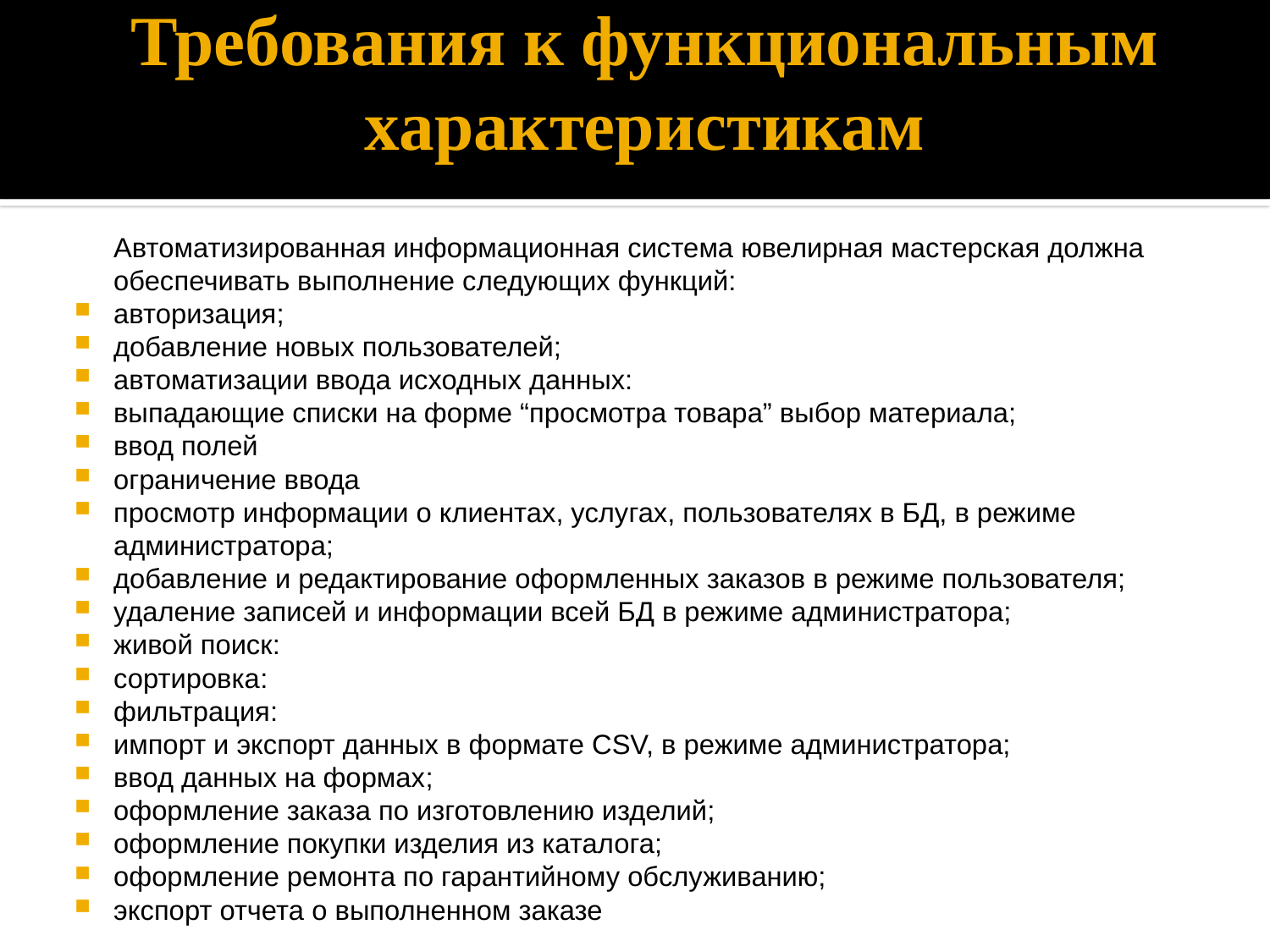

# Требования к функциональным характеристикам
Автоматизированная информационная система ювелирная мастерская должна обеспечивать выполнение следующих функций:
авторизация;
добавление новых пользователей;
автоматизации ввода исходных данных:
выпадающие списки на форме “просмотра товара” выбор материала;
ввод полей
ограничение ввода
просмотр информации о клиентах, услугах, пользователях в БД, в режиме администратора;
добавление и редактирование оформленных заказов в режиме пользователя;
удаление записей и информации всей БД в режиме администратора;
живой поиск:
сортировка:
фильтрация:
импорт и экспорт данных в формате CSV, в режиме администратора;
ввод данных на формах;
оформление заказа по изготовлению изделий;
оформление покупки изделия из каталога;
оформление ремонта по гарантийному обслуживанию;
экспорт отчета о выполненном заказе